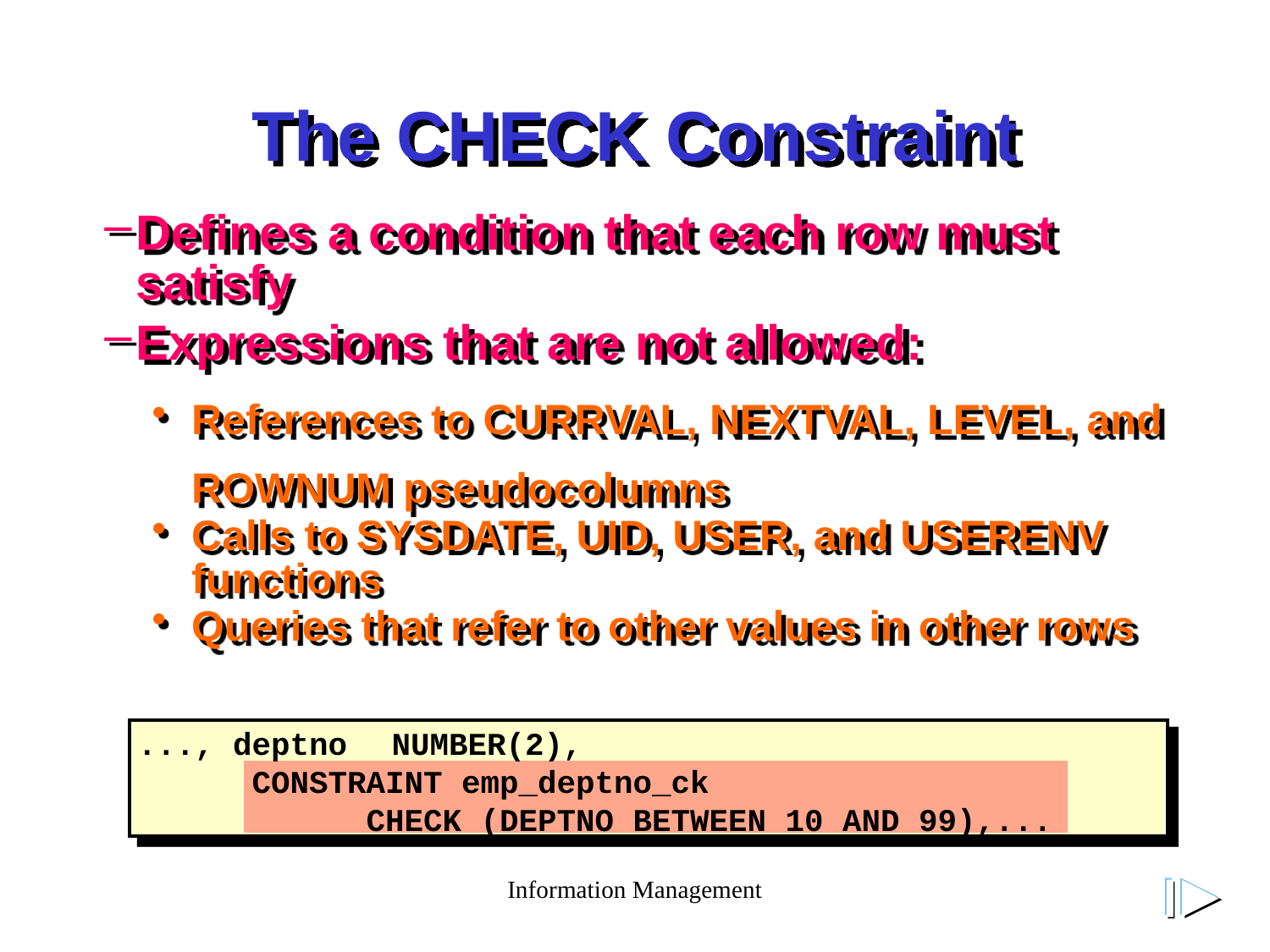

# The CHECK Constraint
Defines a condition that each row must satisfy
Expressions that are not allowed:
References to CURRVAL, NEXTVAL, LEVEL, and ROWNUM pseudocolumns
Calls to SYSDATE, UID, USER, and USERENV functions
Queries that refer to other values in other rows

..., deptno	NUMBER(2),
      CONSTRAINT emp_deptno_ck
            CHECK (DEPTNO BETWEEN 10 AND 99),...

Information Management